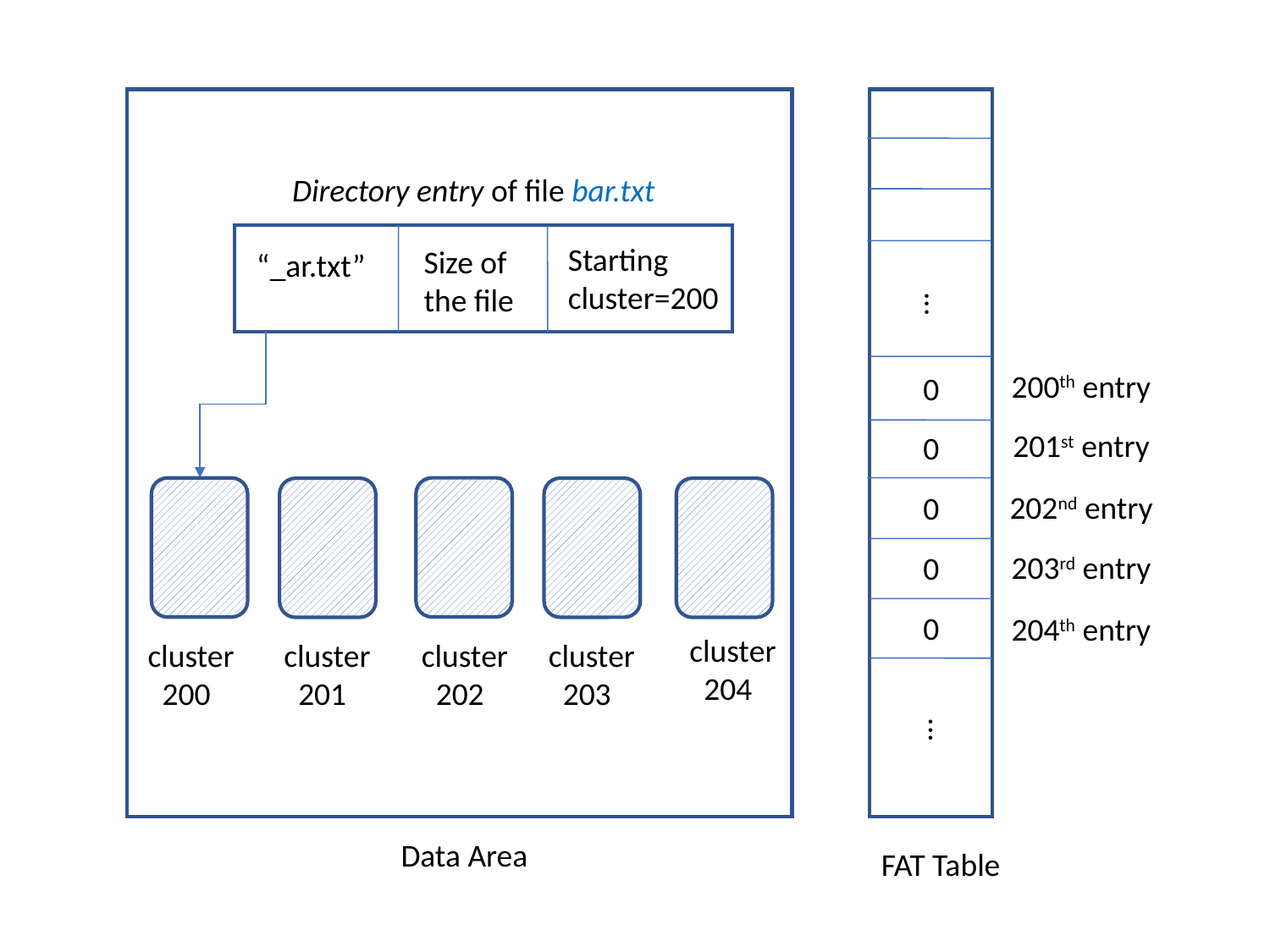

Directory entry of file bar.txt

Starting
cluster=200
Size of
the file
“_ar.txt”

...

200th entry
0

201st entry

0

202nd entry
0

203rd entry
0

0
204th entry
cluster
  204
cluster
  202
cluster
  203
cluster
  200
cluster
  201

...
Data Area
FAT Table